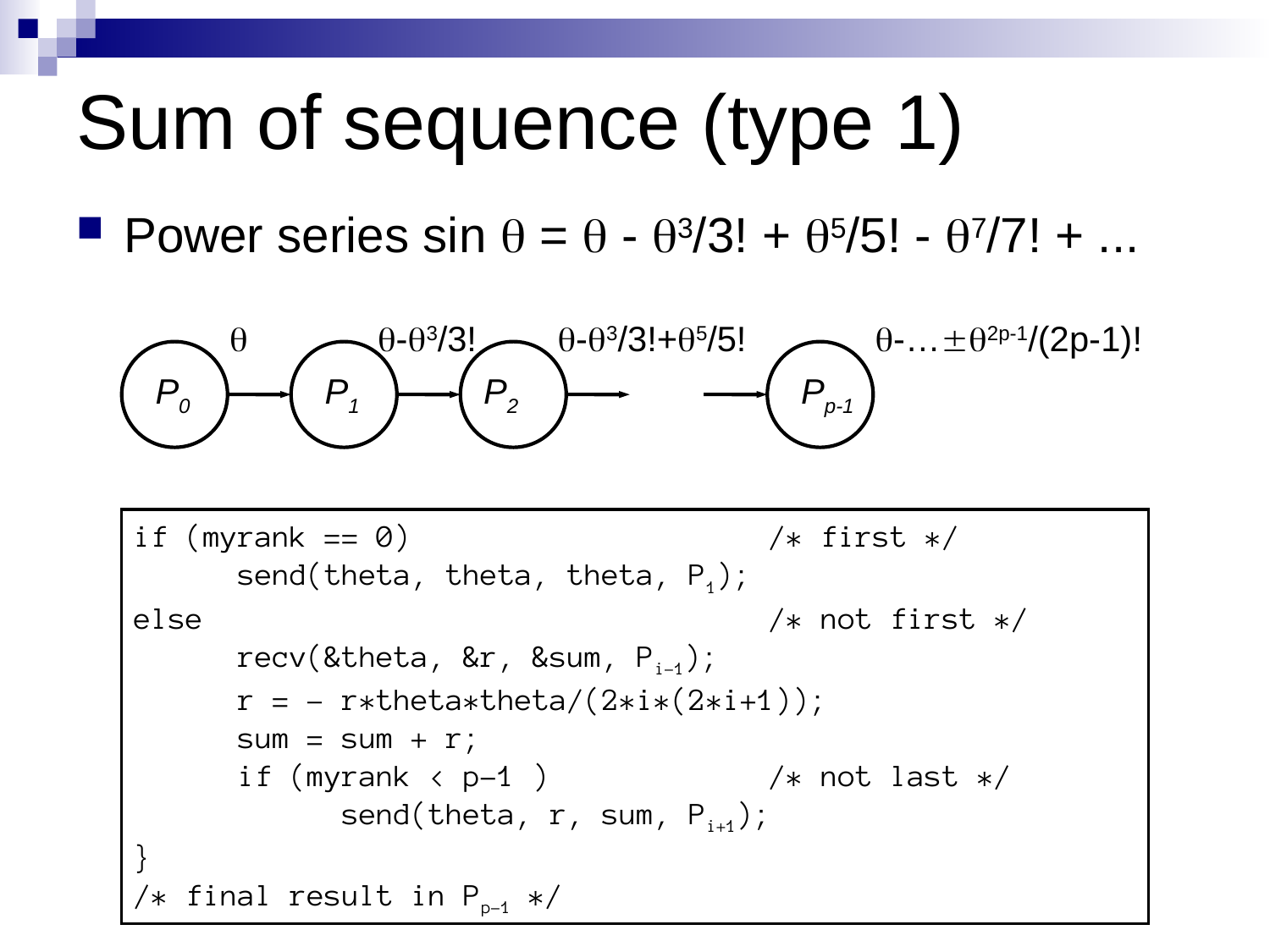

# Sum of sequence (type 1)
Power series sin θ = θ - θ3/3! + θ5/5! - θ7/7! + ...
θ
θ-θ3/3!
θ-θ3/3!+θ5/5!
θ-…±θ2p-1/(2p-1)!

P0
P1
P2
Pp-1

if (myrank == 0)			/* first */
      send(theta, theta, theta, P1);
else       		       		/* not first */
      recv(&theta, &r, &sum, Pi-1);
      r = – r*theta*theta/(2*i*(2*i+1));
      sum = sum + r;
      if (myrank < p-1 ) 		/* not last */
            send(theta, r, sum, Pi+1);
}
/* final result in Pp-1 */